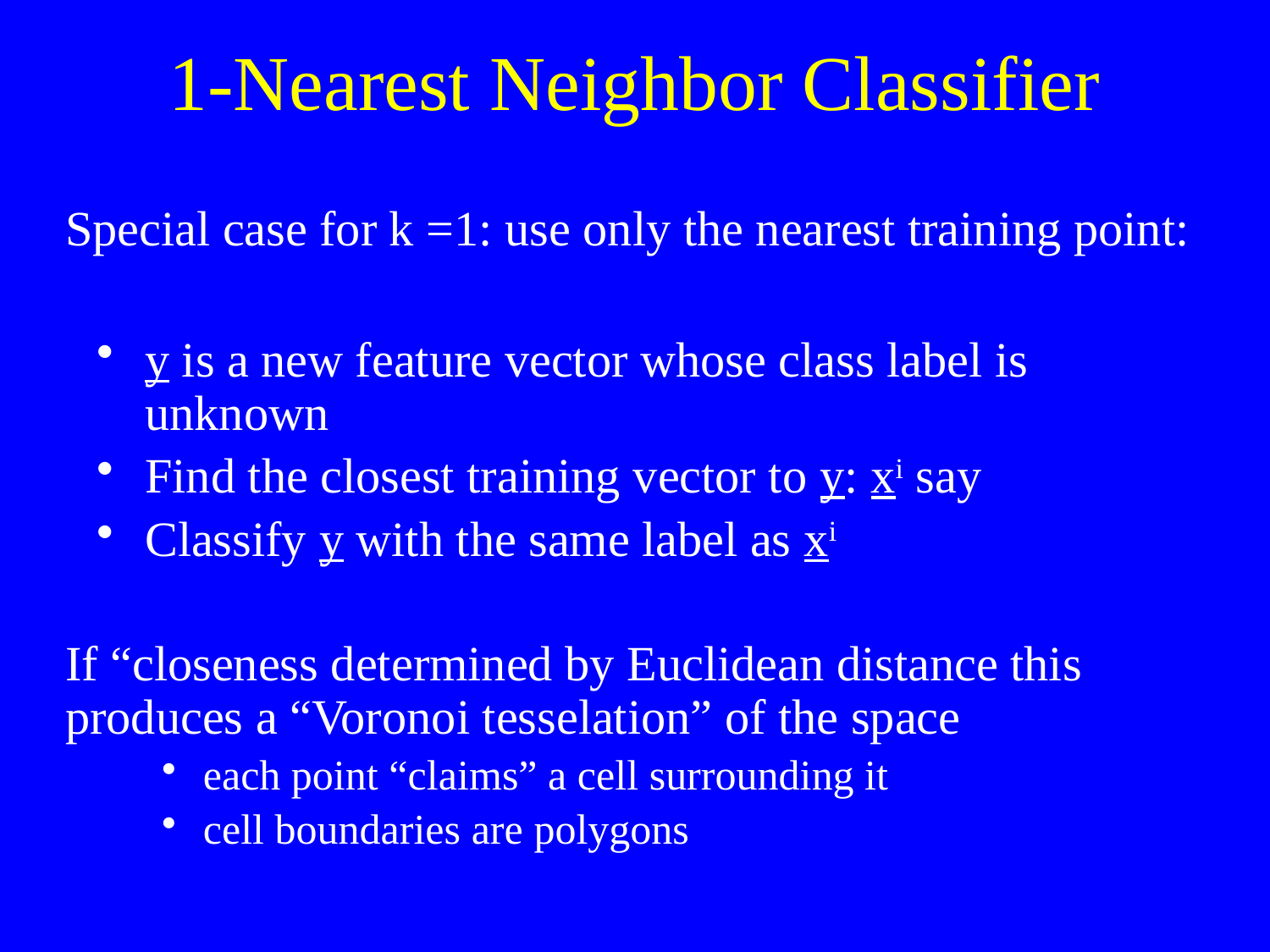

# 1-Nearest Neighbor Classifier
Special case for k =1: use only the nearest training point:
y is a new feature vector whose class label is unknown
Find the closest training vector to y: xi say
Classify y with the same label as xi
If “closeness determined by Euclidean distance this produces a “Voronoi tesselation” of the space
 each point “claims” a cell surrounding it
 cell boundaries are polygons